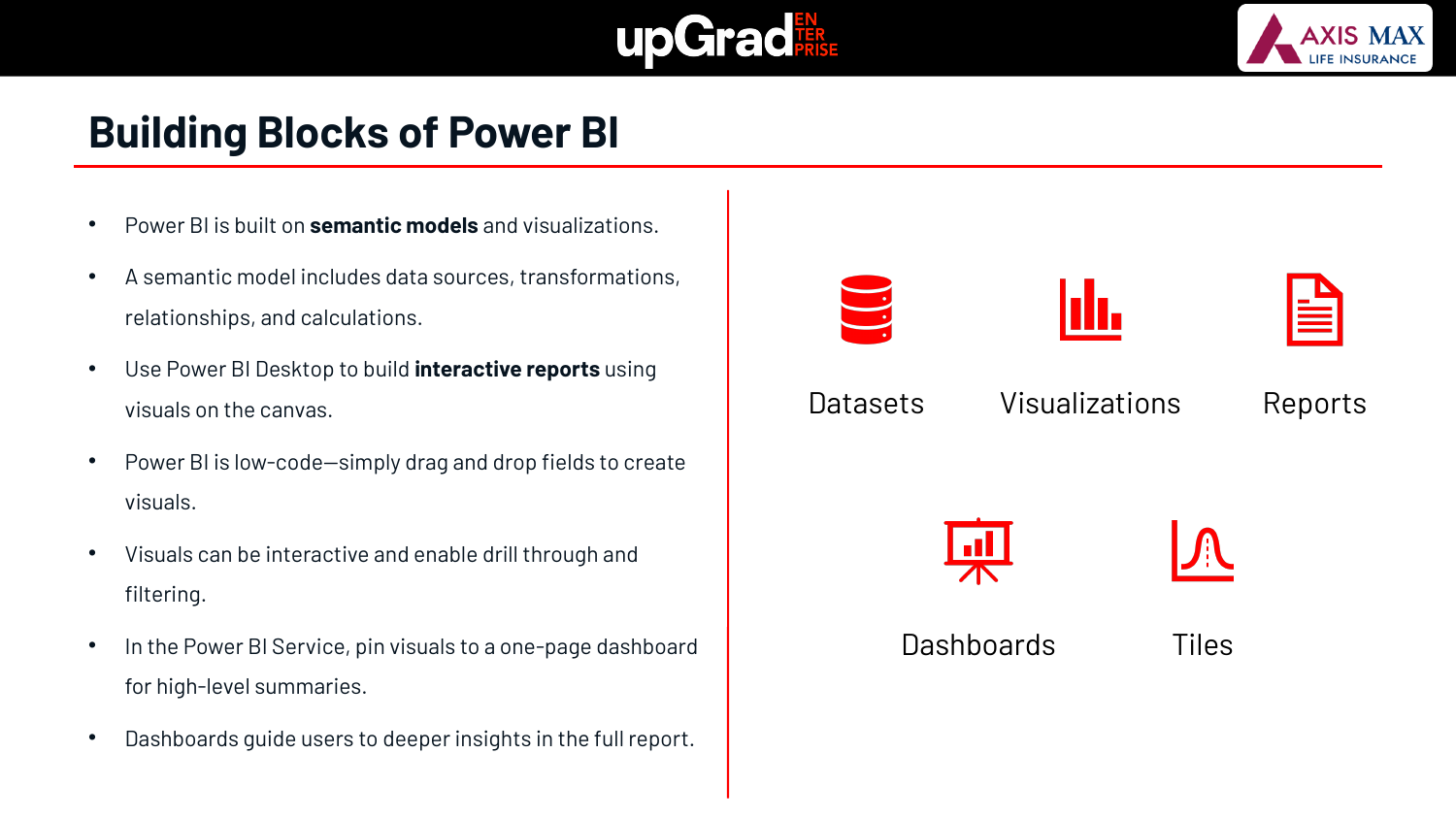

Building Blocks of Power BI
Datasets
Visualizations
Reports
Dashboards
Tiles
Power BI is built on semantic models and visualizations.
A semantic model includes data sources, transformations, relationships, and calculations.
Use Power BI Desktop to build interactive reports using visuals on the canvas.
Power BI is low-code—simply drag and drop fields to create visuals.
Visuals can be interactive and enable drill through and filtering.
In the Power BI Service, pin visuals to a one-page dashboard for high-level summaries.
Dashboards guide users to deeper insights in the full report.